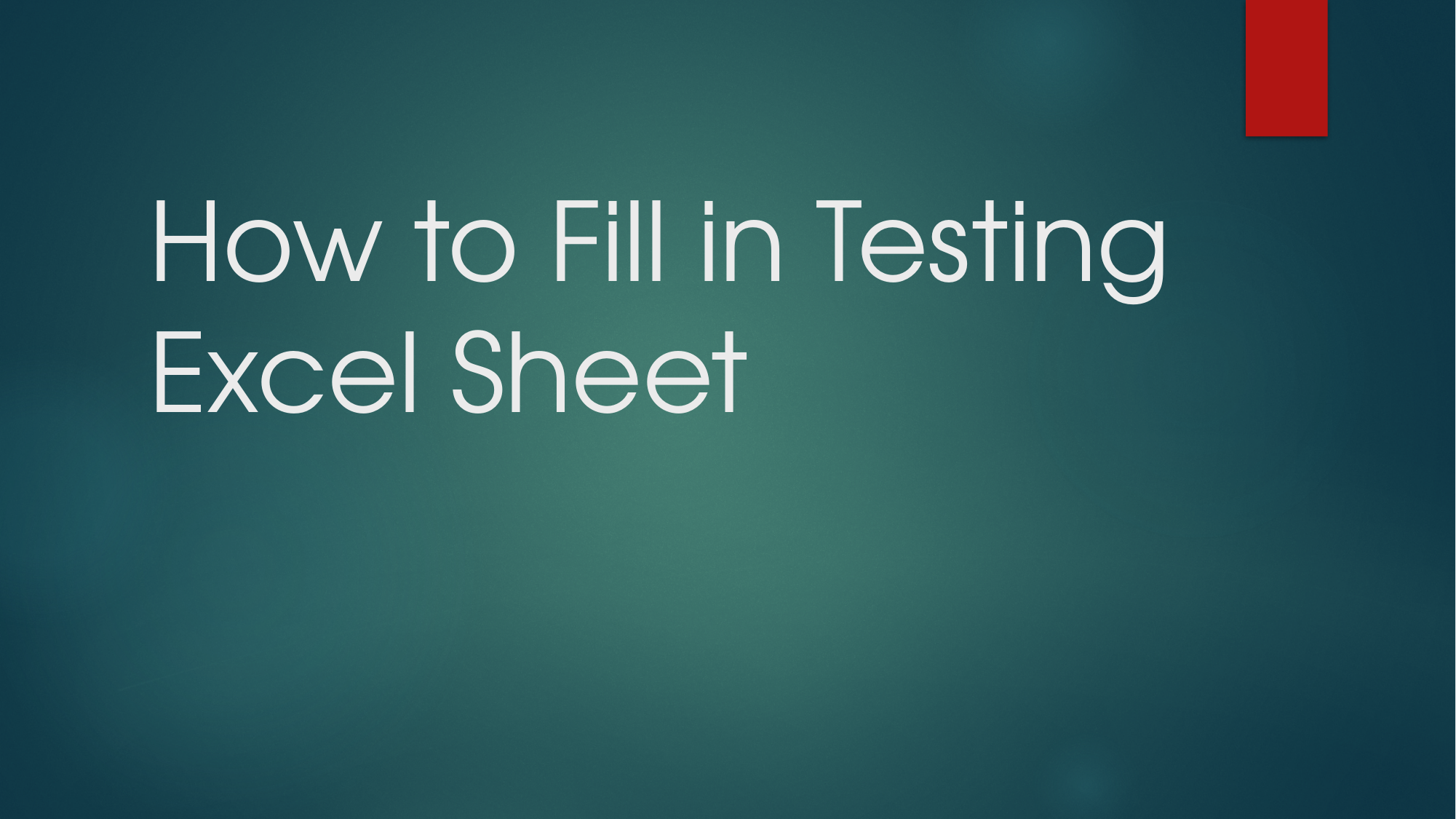

# How to Fill in Testing Excel Sheet